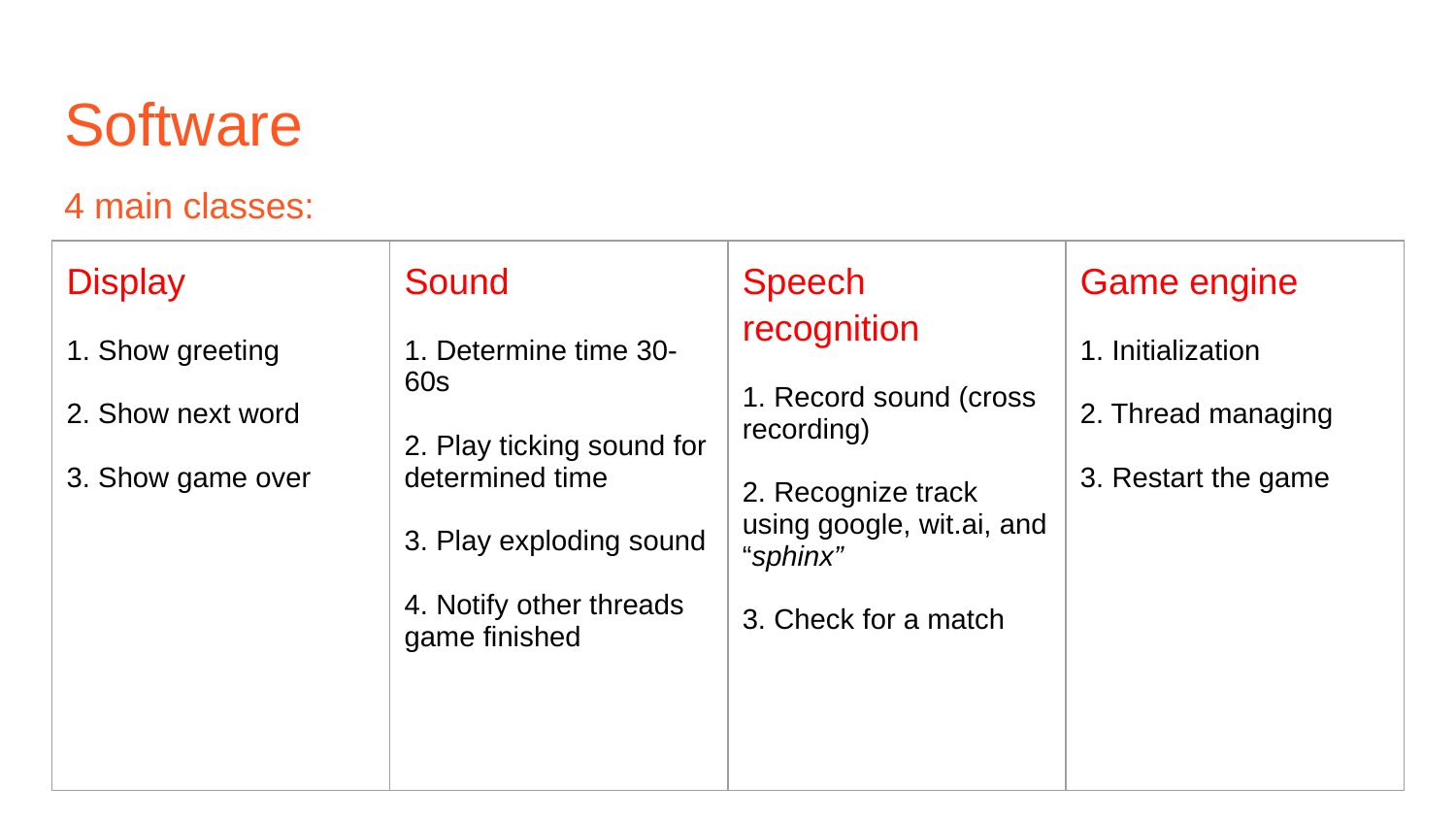

# Software
4 main classes:
| Display 1. Show greeting 2. Show next word 3. Show game over | Sound 1. Determine time 30-60s 2. Play ticking sound for determined time 3. Play exploding sound 4. Notify other threads game finished | Speech recognition 1. Record sound (cross recording) 2. Recognize track using google, wit.ai, and “sphinx” 3. Check for a match | Game engine 1. Initialization 2. Thread managing 3. Restart the game |
| --- | --- | --- | --- |